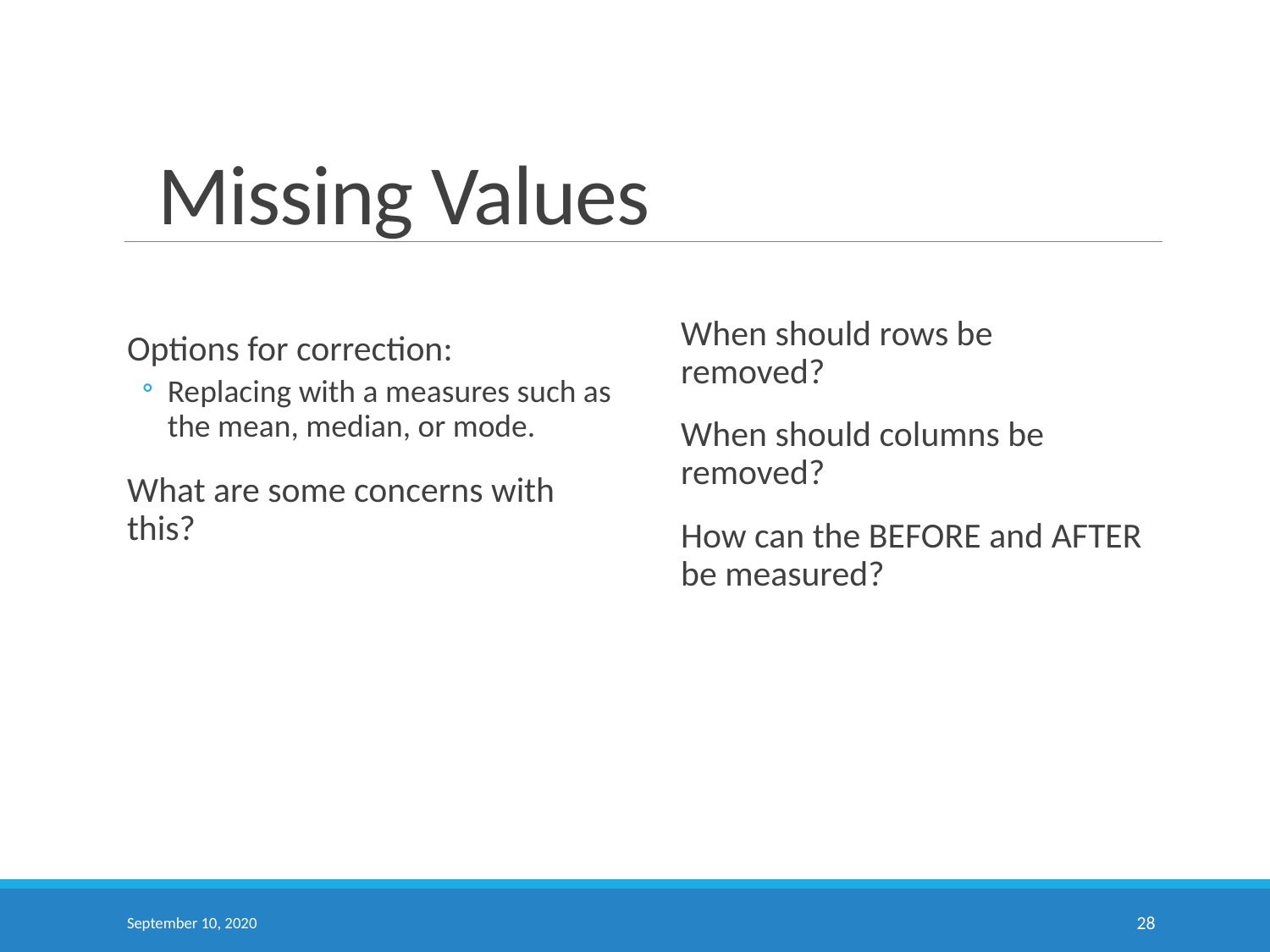

# Missing Values
When should rows be removed?
When should columns be removed?
How can the BEFORE and AFTER be measured?
Options for correction:
Replacing with a measures such as the mean, median, or mode.
What are some concerns with this?
September 10, 2020
28